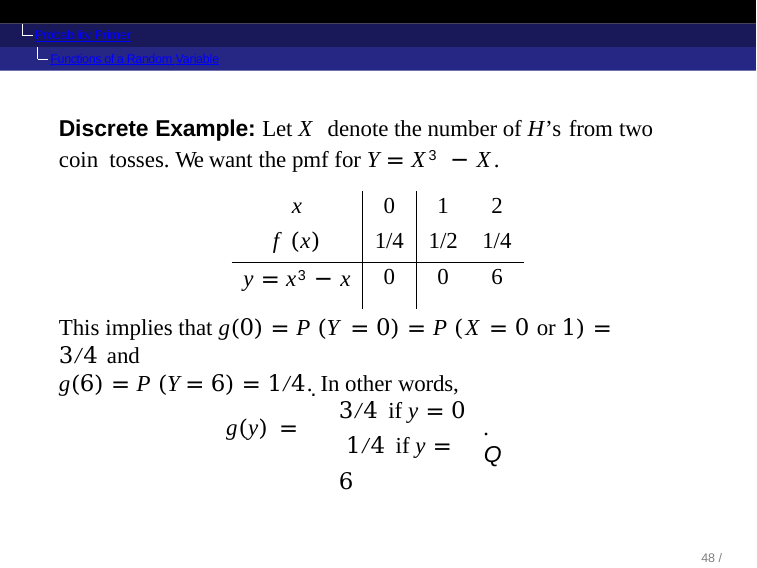

Probability Primer
Functions of a Random Variable
Discrete Example: Let X denote the number of H’s from two coin  tosses. We want the pmf for Y = X3 − X.
| x | 0 | 1 | 2 |
| --- | --- | --- | --- |
| f (x) | 1/4 | 1/2 | 1/4 |
| y = x3 − x | 0 | 0 | 6 |
This implies that g(0) = P (Y = 0) = P (X = 0 or 1) = 3/4 and
g(6) = P (Y = 6) = 1/4. In other words,
.
3/4 if y = 0  1/4 if y = 6
g(y) =
.	Q
48 / 104